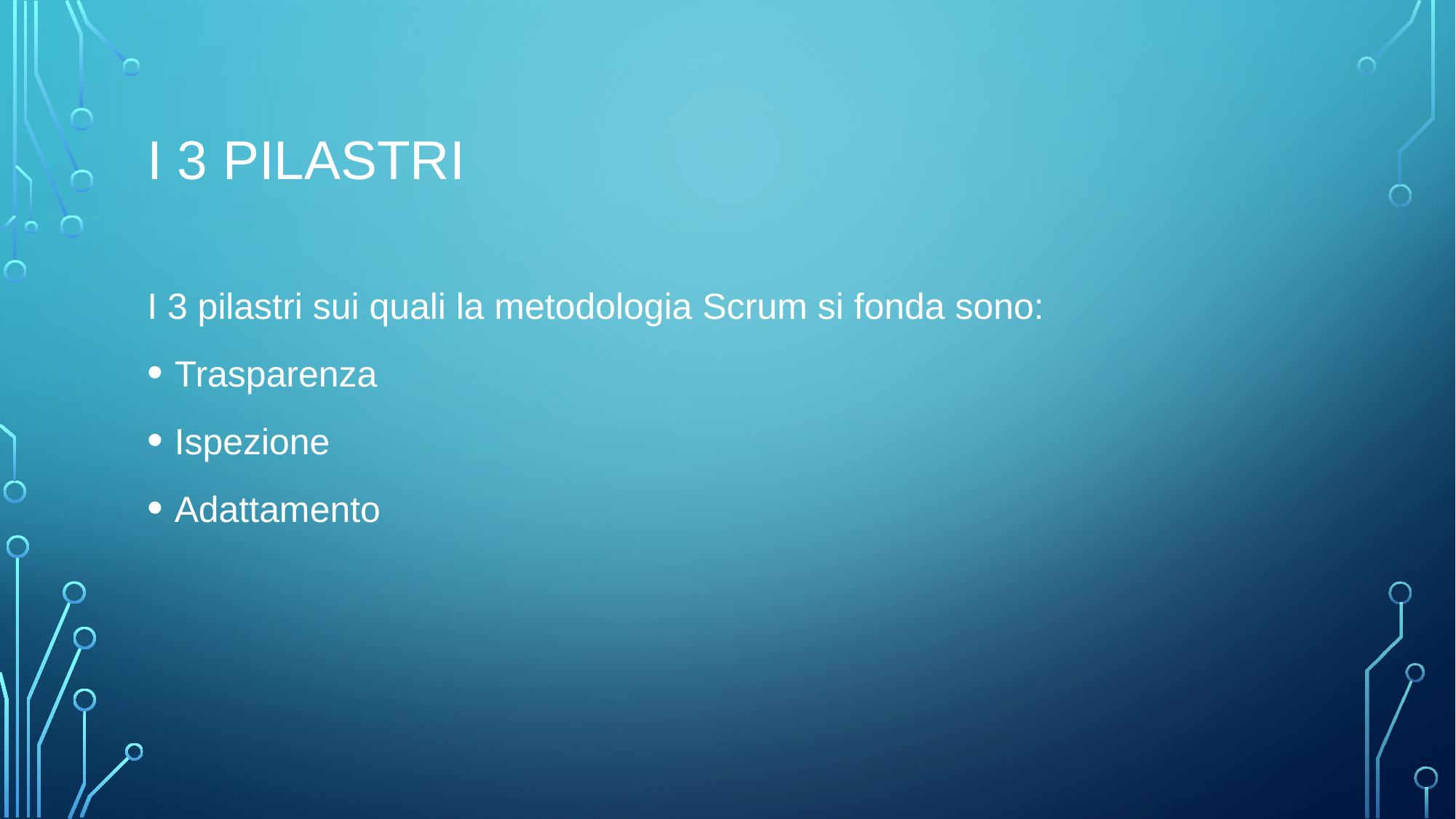

# I 3 pilastri
I 3 pilastri sui quali la metodologia Scrum si fonda sono:
Trasparenza
Ispezione
Adattamento